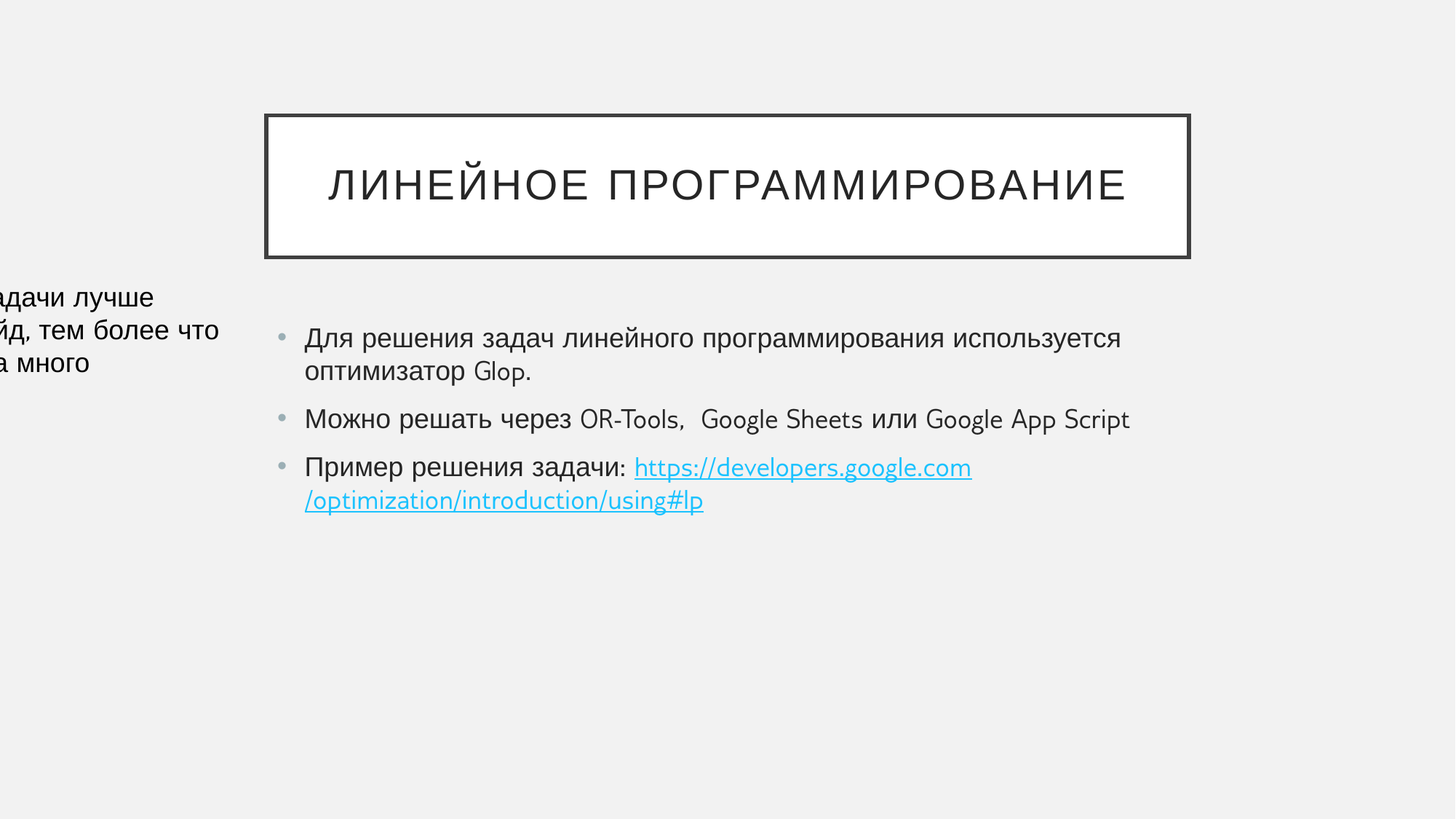

# Линейное программирование
1) Пример кода задачи лучше положить на слайд, тем более что свободного места много
Для решения задач линейного программирования используется оптимизатор Glop.
Можно решать через OR-Tools,  Google Sheets или Google App Script
Пример решения задачи: https://developers.google.com/optimization/introduction/using#lp